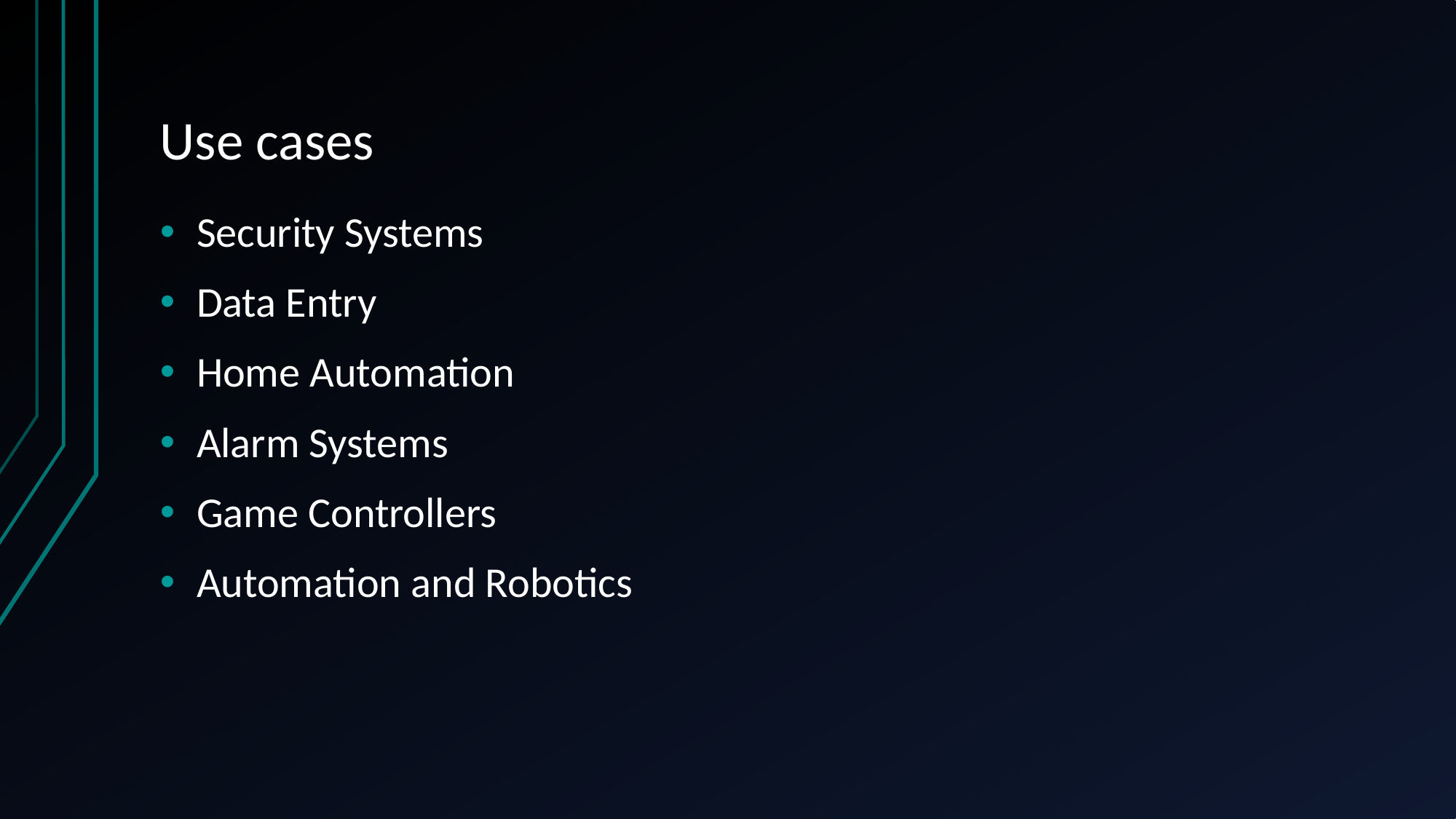

Use cases
Security Systems
Data Entry
Home Automation
Alarm Systems
Game Controllers
Automation and Robotics